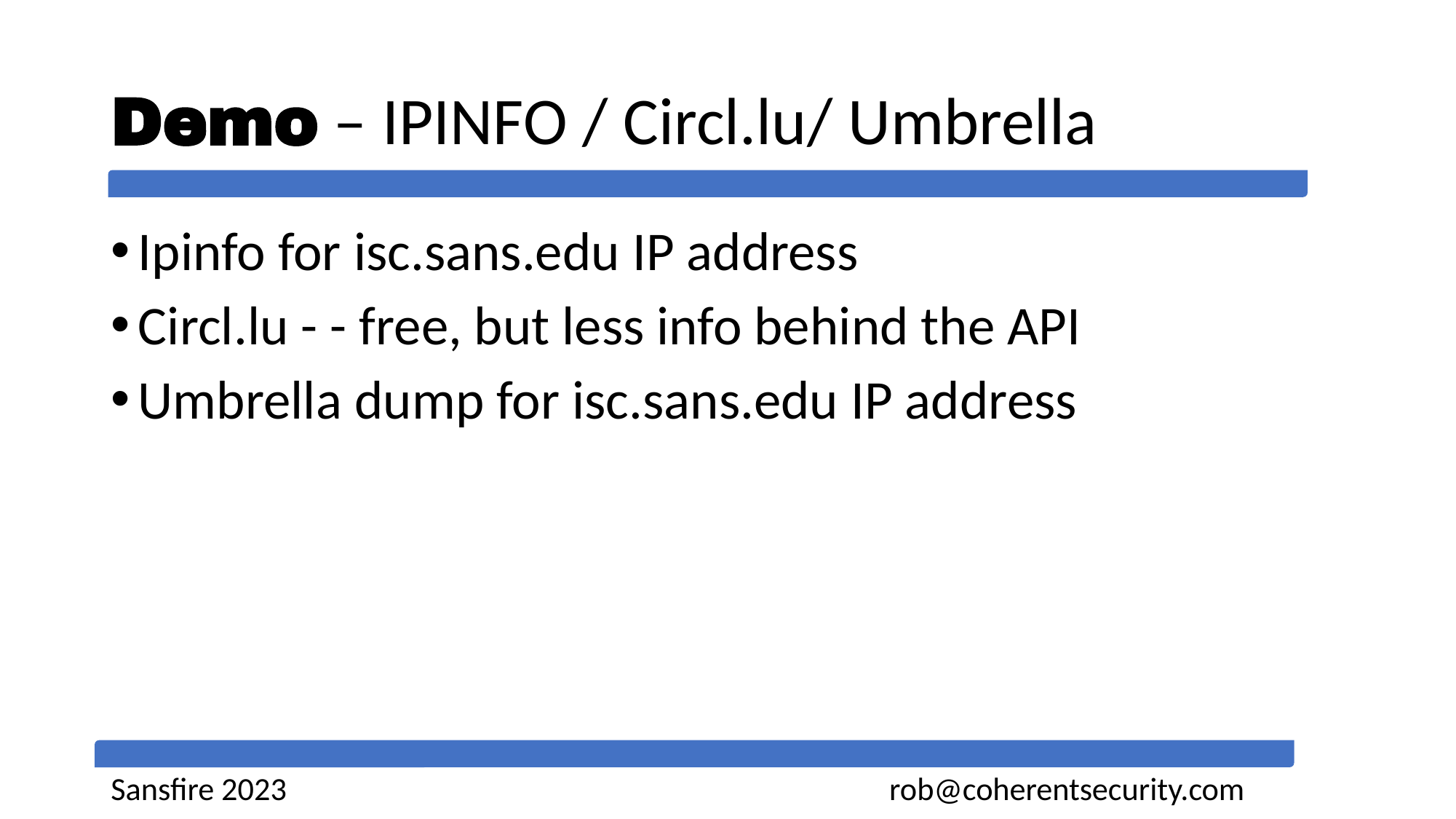

# Demo – IPINFO / Circl.lu/ Umbrella

Ipinfo for isc.sans.edu IP address
Circl.lu - - free, but less info behind the API
Umbrella dump for isc.sans.edu IP address

Sansfire 2023                                                                                   rob@coherentsecurity.com